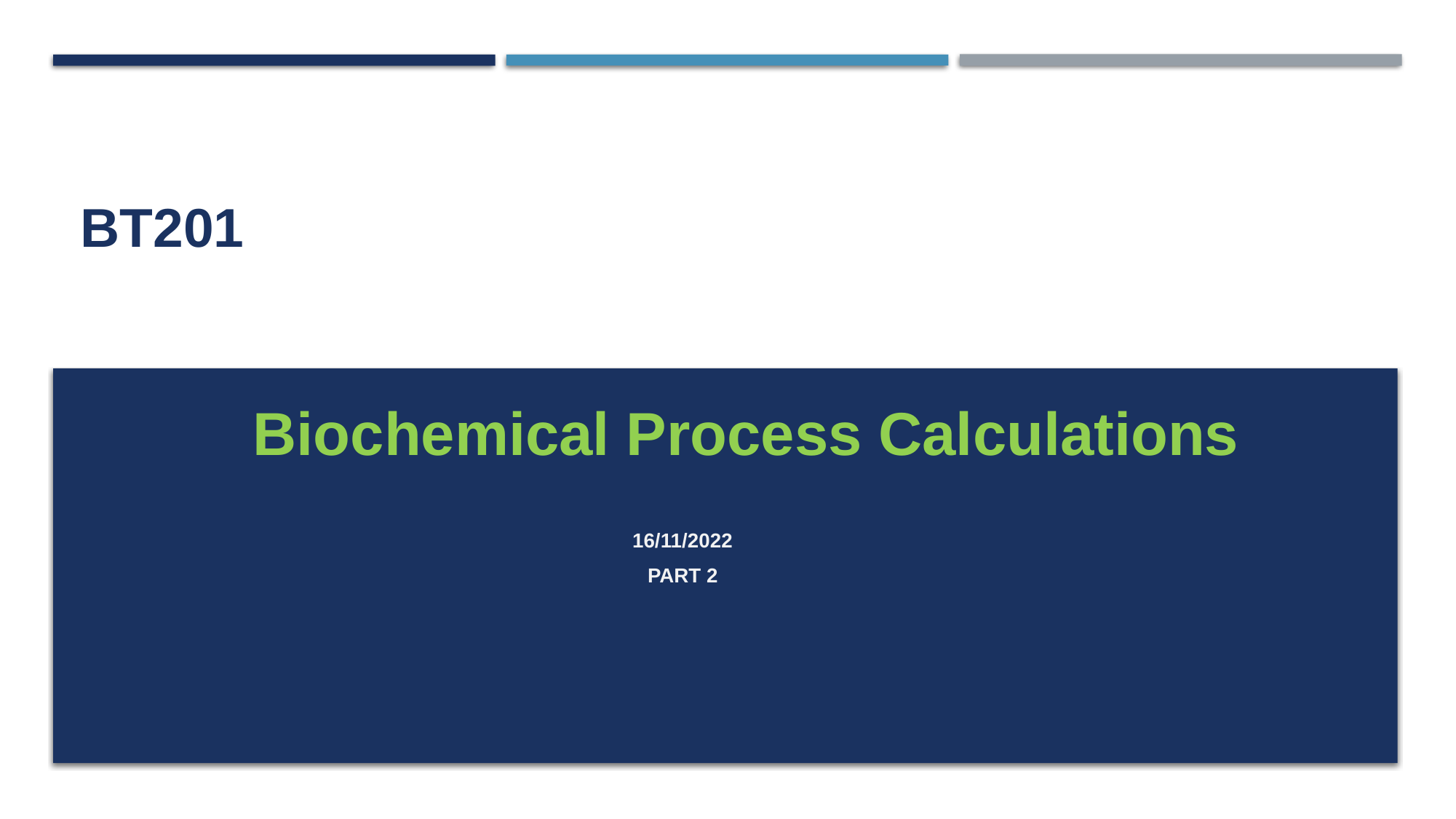

# BT201
Biochemical Process Calculations

16/11/2022
Part 2